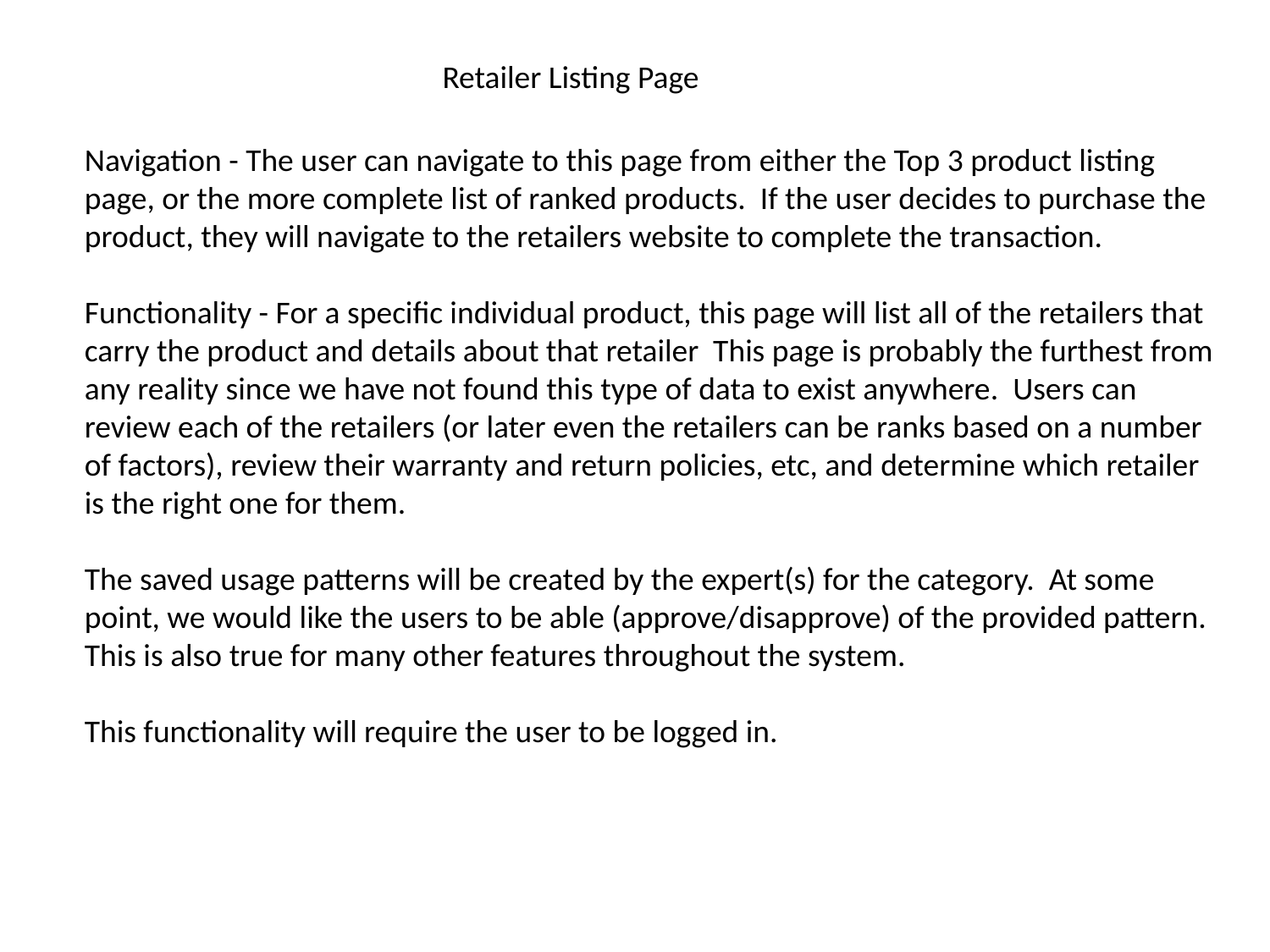

Retailer Listing Page

Navigation - The user can navigate to this page from either the Top 3 product listing page, or the more complete list of ranked products.  If the user decides to purchase the product, they will navigate to the retailers website to complete the transaction.

Functionality - For a specific individual product, this page will list all of the retailers that carry the product and details about that retailer  This page is probably the furthest from any reality since we have not found this type of data to exist anywhere.  Users can review each of the retailers (or later even the retailers can be ranks based on a number of factors), review their warranty and return policies, etc, and determine which retailer is the right one for them.

The saved usage patterns will be created by the expert(s) for the category.  At some point, we would like the users to be able (approve/disapprove) of the provided pattern.  This is also true for many other features throughout the system.

This functionality will require the user to be logged in.